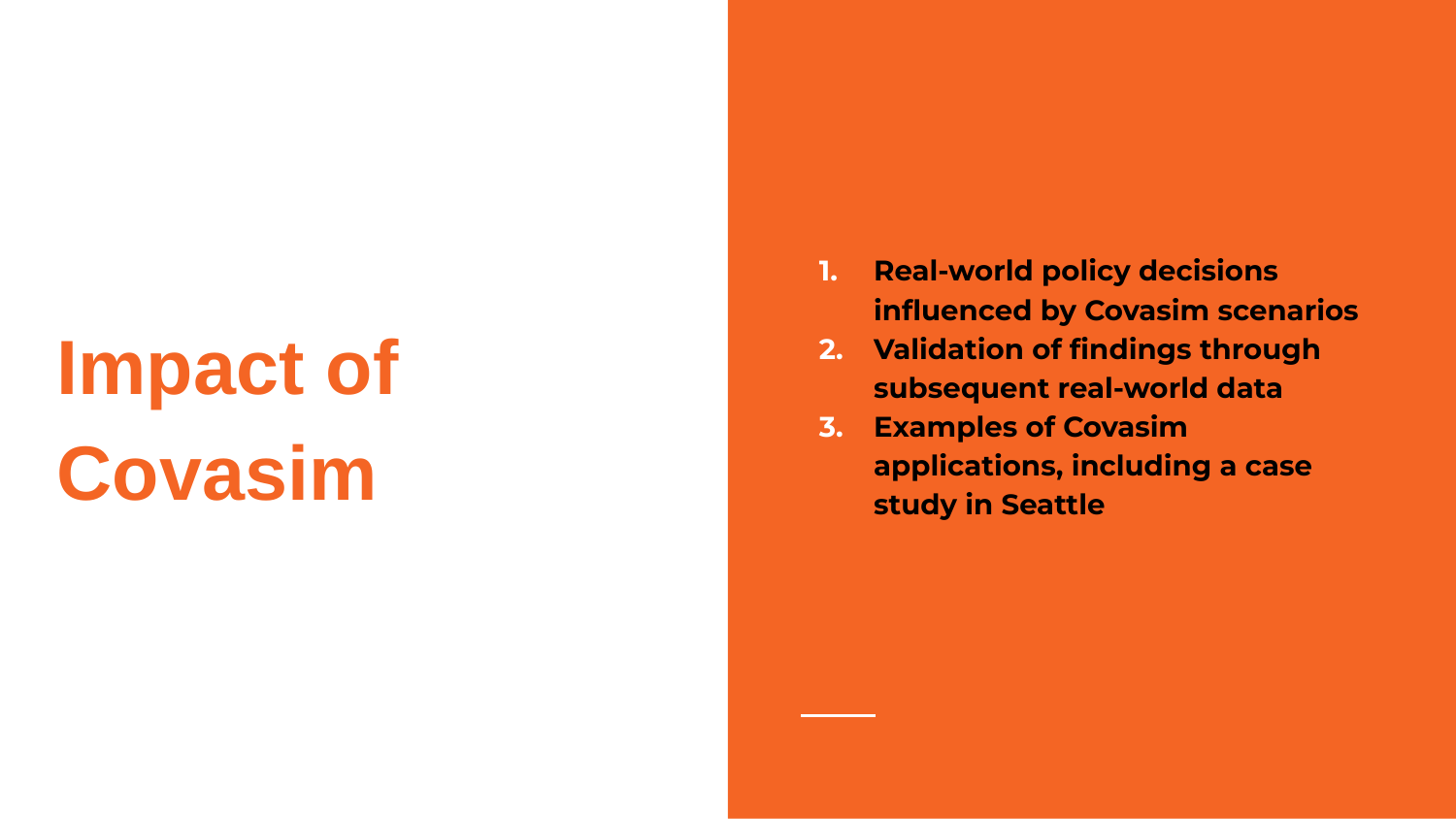

Real-world policy decisions influenced by Covasim scenarios
Validation of findings through subsequent real-world data
Examples of Covasim applications, including a case study in Seattle

# Impact of Covasim